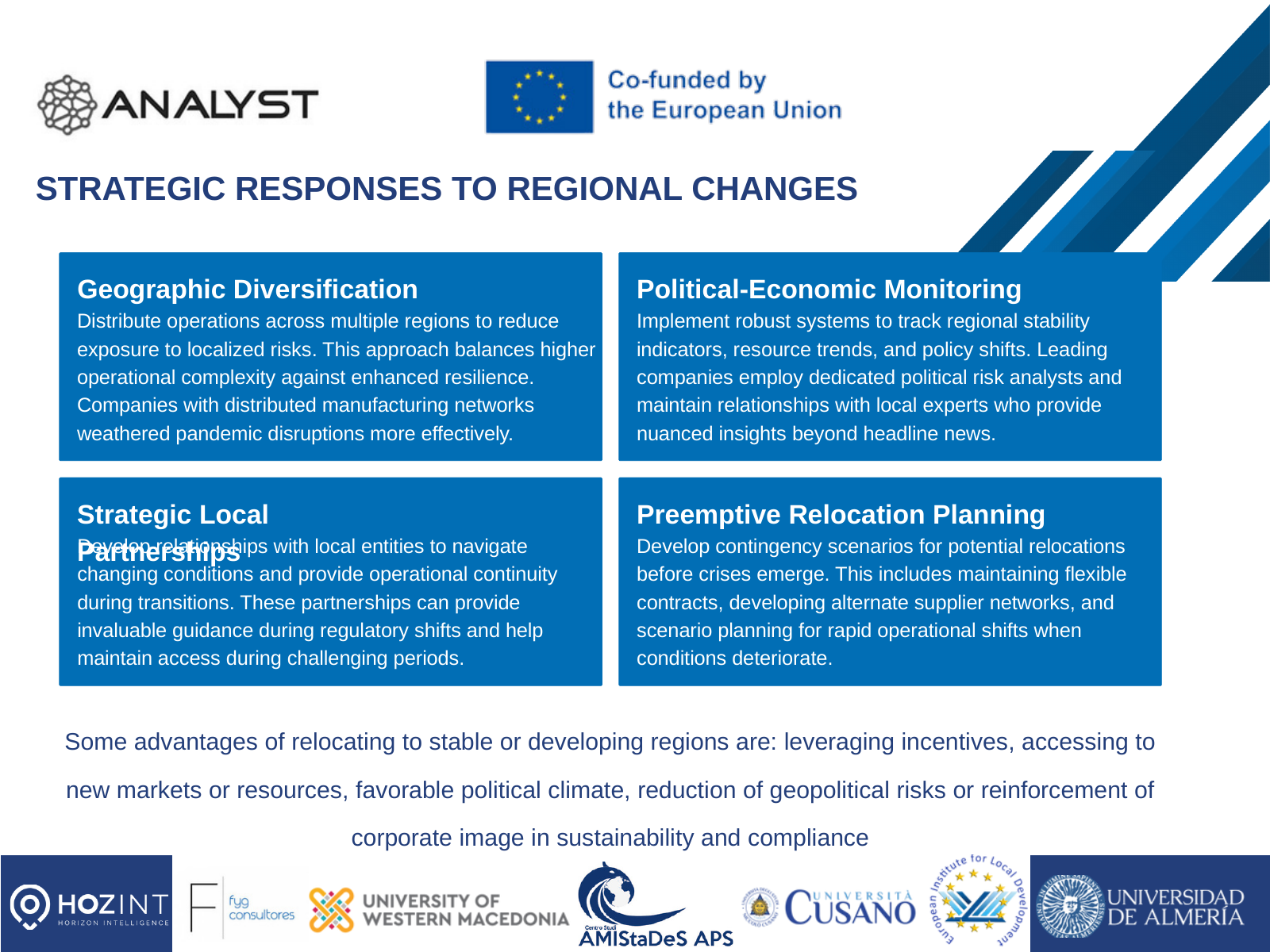

STRATEGIC RESPONSES TO REGIONAL CHANGES

Geographic Diversification

Political-Economic Monitoring

Distribute operations across multiple regions to reduce exposure to localized risks. This approach balances higher operational complexity against enhanced resilience. Companies with distributed manufacturing networks weathered pandemic disruptions more effectively.

Implement robust systems to track regional stability indicators, resource trends, and policy shifts. Leading companies employ dedicated political risk analysts and maintain relationships with local experts who provide nuanced insights beyond headline news.

Strategic Local Partnerships

Preemptive Relocation Planning

Develop relationships with local entities to navigate changing conditions and provide operational continuity during transitions. These partnerships can provide invaluable guidance during regulatory shifts and help maintain access during challenging periods.

Develop contingency scenarios for potential relocations before crises emerge. This includes maintaining flexible contracts, developing alternate supplier networks, and scenario planning for rapid operational shifts when conditions deteriorate.

Some advantages of relocating to stable or developing regions are: leveraging incentives, accessing to new markets or resources, favorable political climate, reduction of geopolitical risks or reinforcement of corporate image in sustainability and compliance